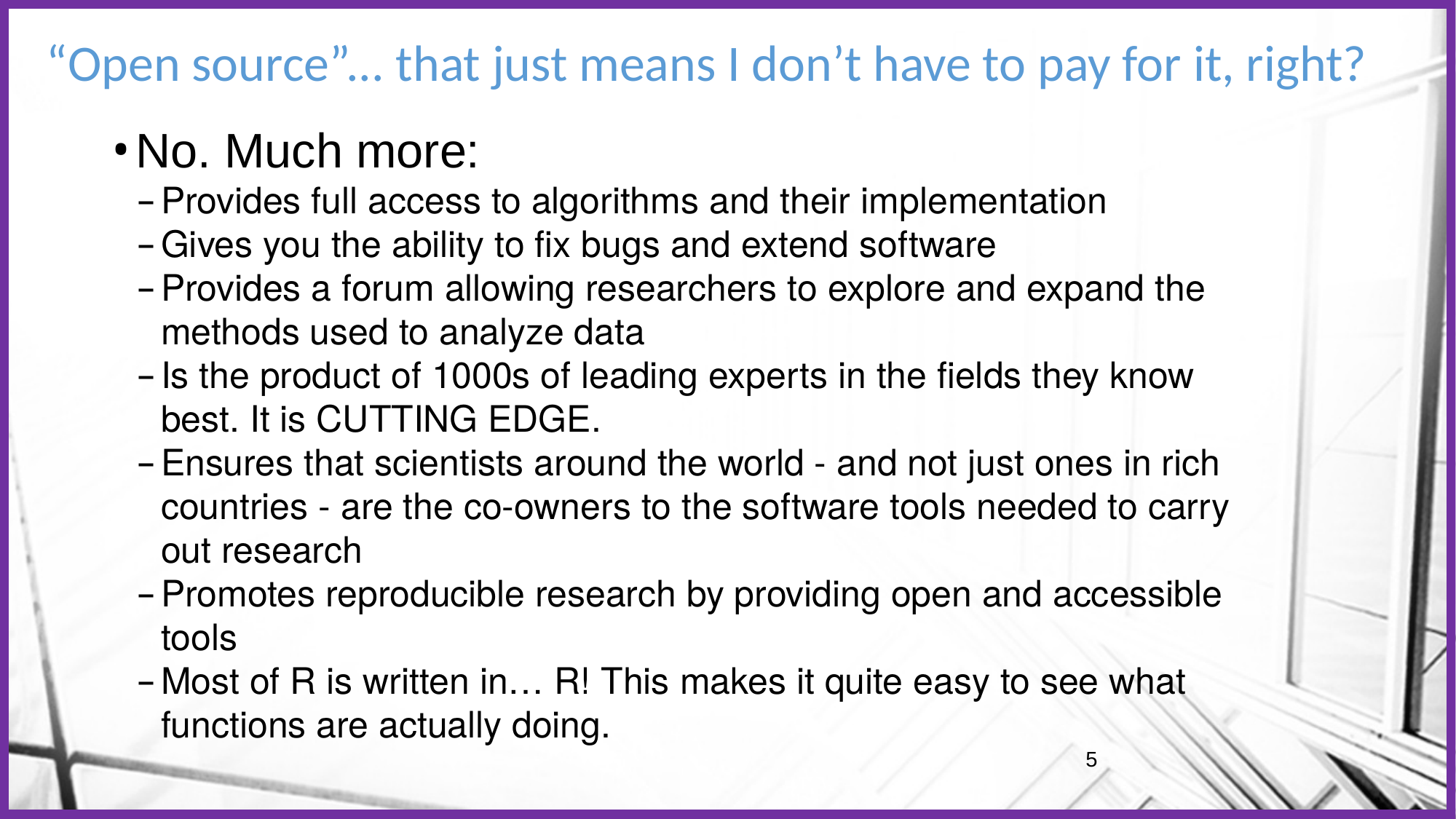

# “Open source”... that just means I don’t have to pay for it, right?
No. Much more:
Provides full access to algorithms and their implementation
Gives you the ability to fix bugs and extend software
Provides a forum allowing researchers to explore and expand the methods used to analyze data
Is the product of 1000s of leading experts in the fields they know best. It is CUTTING EDGE.
Ensures that scientists around the world - and not just ones in rich countries - are the co-owners to the software tools needed to carry out research
Promotes reproducible research by providing open and accessible tools
Most of R is written in… R! This makes it quite easy to see what functions are actually doing.
5